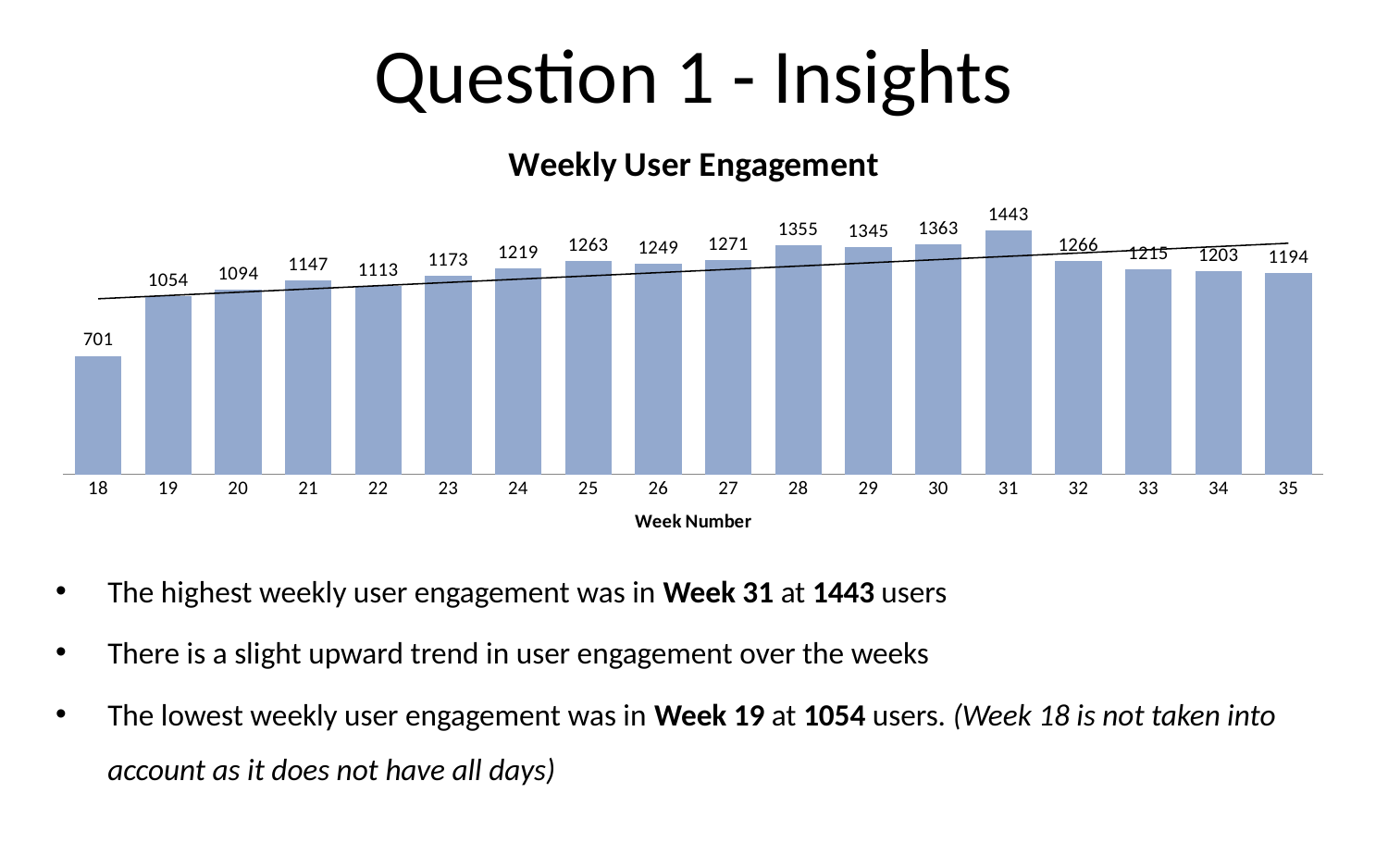

# Question 1 - Insights

### Chart: Weekly User Engagement

| Category |  |
|---|---|
| 18 | 701.0 |
| 19 | 1054.0 |
| 20 | 1094.0 |
| 21 | 1147.0 |
| 22 | 1113.0 |
| 23 | 1173.0 |
| 24 | 1219.0 |
| 25 | 1263.0 |
| 26 | 1249.0 |
| 27 | 1271.0 |
| 28 | 1355.0 |
| 29 | 1345.0 |
| 30 | 1363.0 |
| 31 | 1443.0 |
| 32 | 1266.0 |
| 33 | 1215.0 |
| 34 | 1203.0 |
| 35 | 1194.0 |
The highest weekly user engagement was in Week 31 at 1443 users
There is a slight upward trend in user engagement over the weeks
The lowest weekly user engagement was in Week 19 at 1054 users. (Week 18 is not taken into account as it does not have all days)